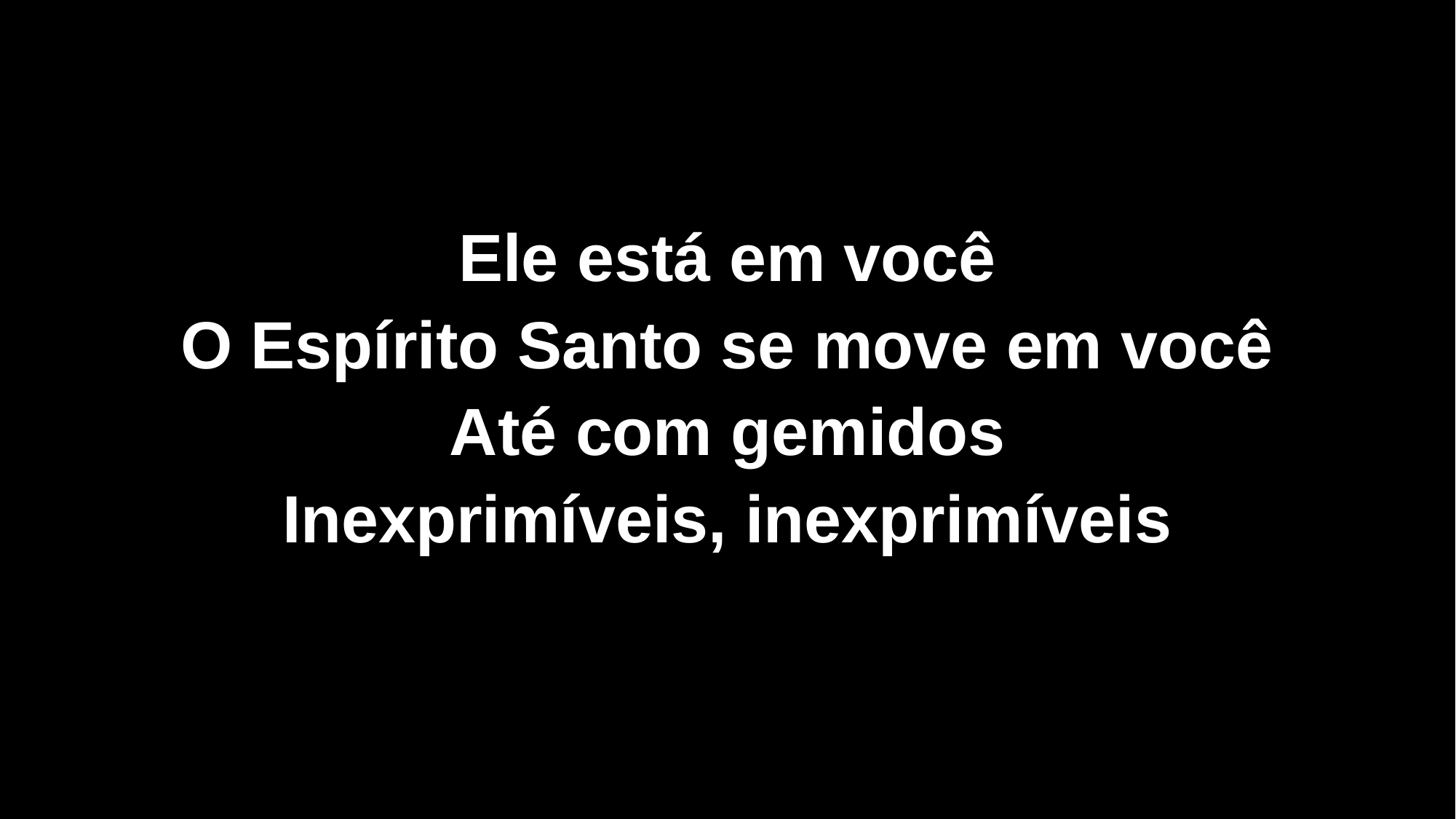

Ele está em você
O Espírito Santo se move em você
Até com gemidos
Inexprimíveis, inexprimíveis